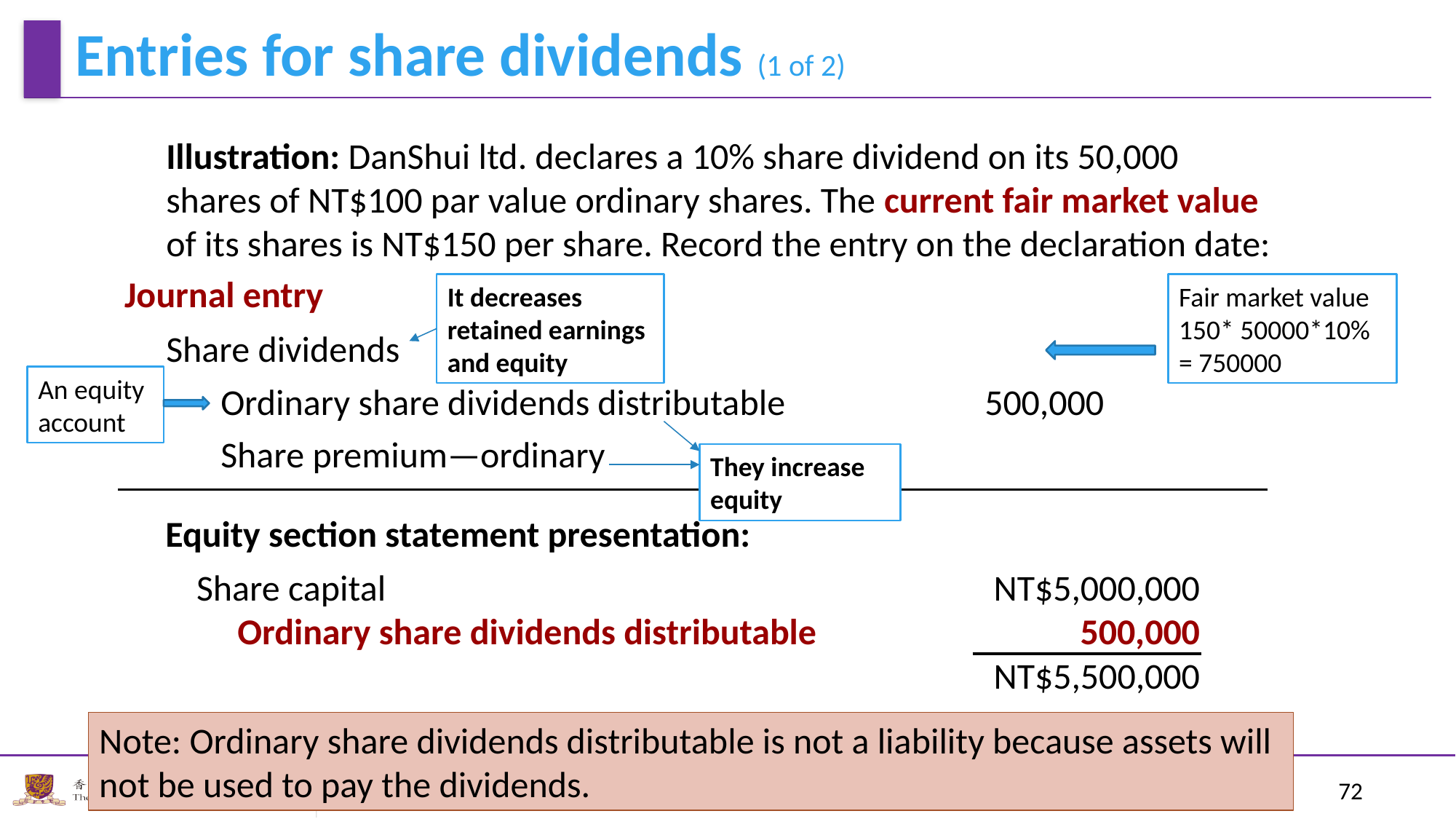

Entries for share dividends (1 of 2)
Illustration: DanShui ltd. declares a 10% share dividend on its 50,000 shares of NT$100 par value ordinary shares. The current fair market value of its shares is NT$150 per share. Record the entry on the declaration date:

Share dividends 	750,000
	Ordinary share dividends distributable 		500,000
	Share premium—ordinary 		250,000
Journal entry
It decreases retained earnings and equity
Fair market value
150* 50000*10% = 750000

An equity account

They increase equity
Equity section statement presentation:
| Share capital | NT$5,000,000 |
| --- | --- |
| Ordinary share dividends distributable | 500,000 |
|  | NT$5,500,000 |
Note: Ordinary share dividends distributable is not a liability because assets will not be used to pay the dividends.
72